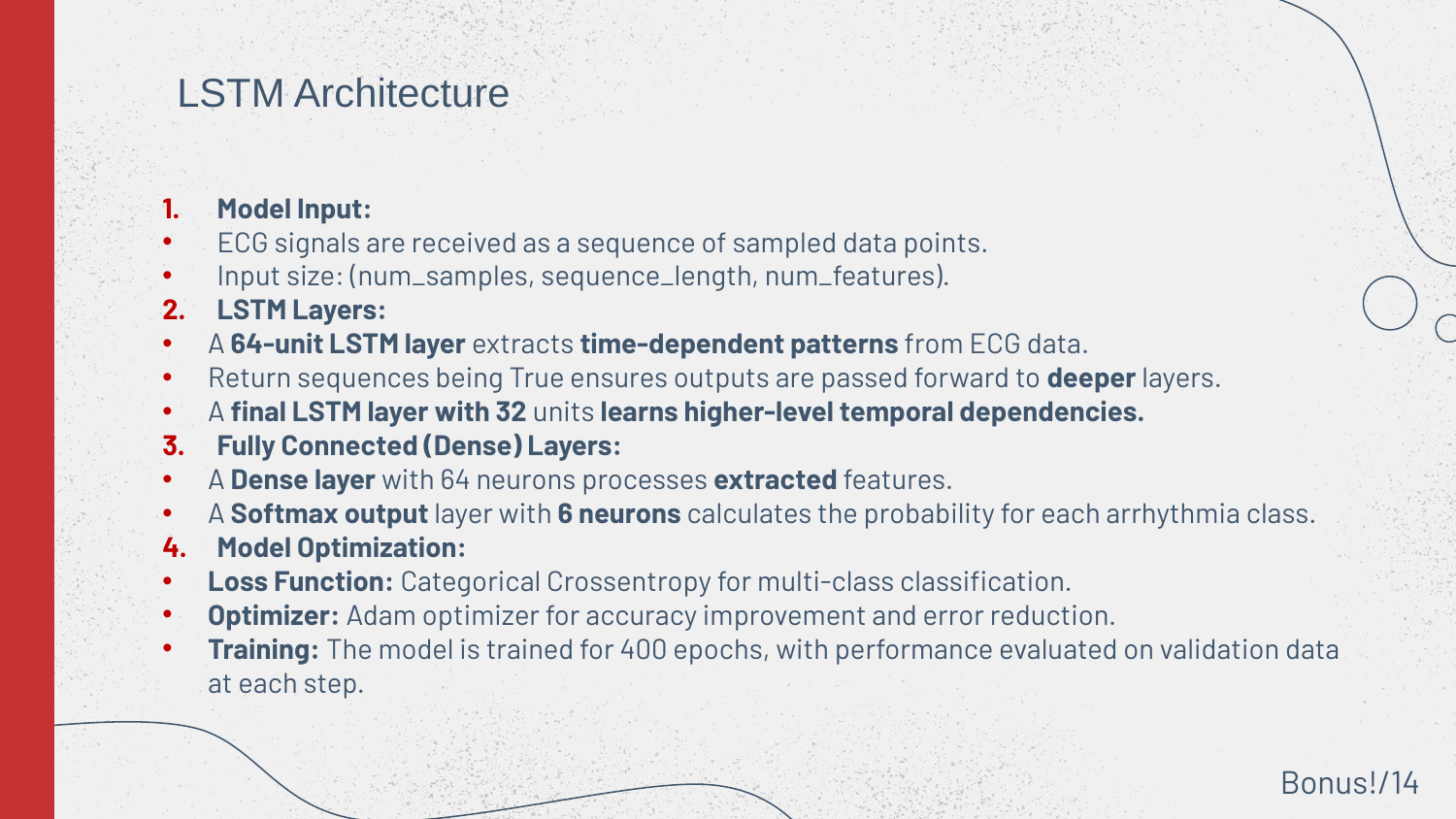

LSTM Architecture
Model Input:
ECG signals are received as a sequence of sampled data points.
Input size: (num_samples, sequence_length, num_features).
LSTM Layers:
A 64-unit LSTM layer extracts time-dependent patterns from ECG data.
Return sequences being True ensures outputs are passed forward to deeper layers.
A final LSTM layer with 32 units learns higher-level temporal dependencies.
Fully Connected (Dense) Layers:
A Dense layer with 64 neurons processes extracted features.
A Softmax output layer with 6 neurons calculates the probability for each arrhythmia class.
Model Optimization:
Loss Function: Categorical Crossentropy for multi-class classification.
Optimizer: Adam optimizer for accuracy improvement and error reduction.
Training: The model is trained for 400 epochs, with performance evaluated on validation data at each step.
Bonus!/14